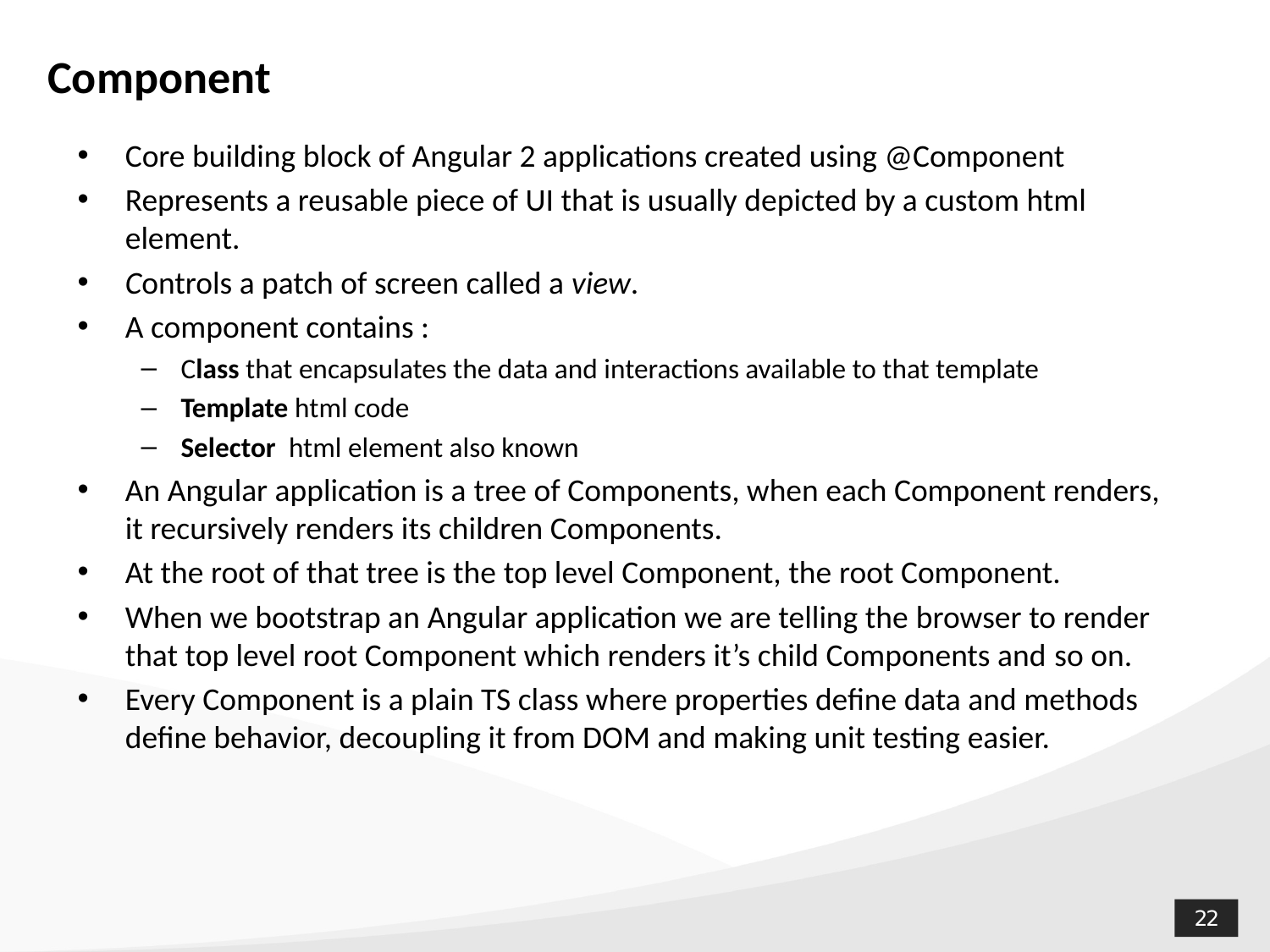

# Component
Core building block of Angular 2 applications created using @Component
Represents a reusable piece of UI that is usually depicted by a custom html element.
Controls a patch of screen called a view.
A component contains :
Class that encapsulates the data and interactions available to that template
Template html code
Selector  html element also known
An Angular application is a tree of Components, when each Component renders, it recursively renders its children Components.
At the root of that tree is the top level Component, the root Component.
When we bootstrap an Angular application we are telling the browser to render that top level root Component which renders it’s child Components and so on.
Every Component is a plain TS class where properties define data and methods define behavior, decoupling it from DOM and making unit testing easier.